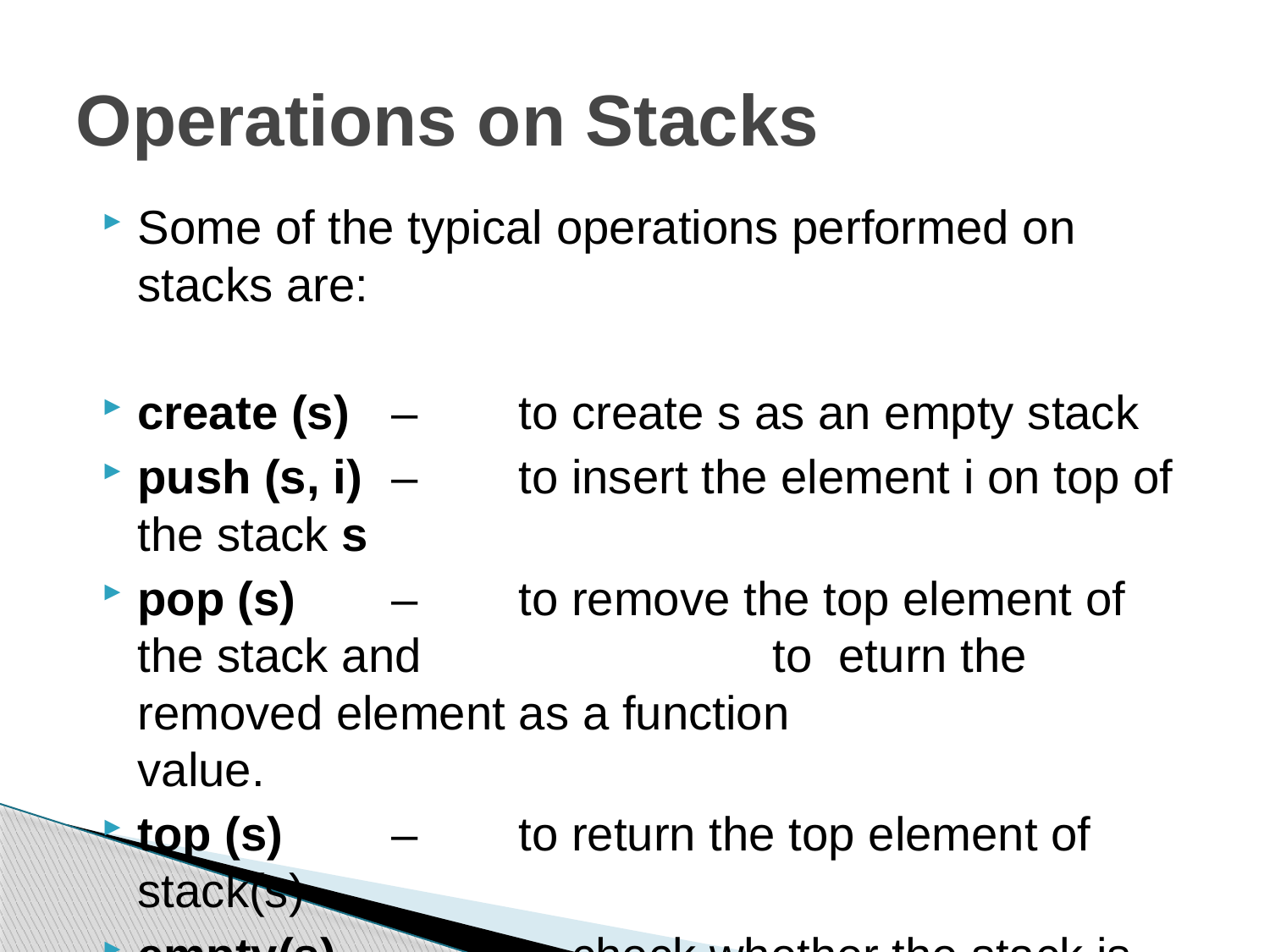

# Operations on Stacks
Some of the typical operations performed on stacks are:

create (s)	– 	to create s as an empty stack
push (s, i) 	– 	to insert the element i on top of the stack s
pop (s)     	– 	to remove the top element of the stack and 			to  eturn the removed element as a function 			value.
top (s)     	– 	to return the top element of stack(s)
empty(s) 	– 	to check whether the stack is empty or not. 			It returns true if the stack is empty, and 			returns false otherwise.